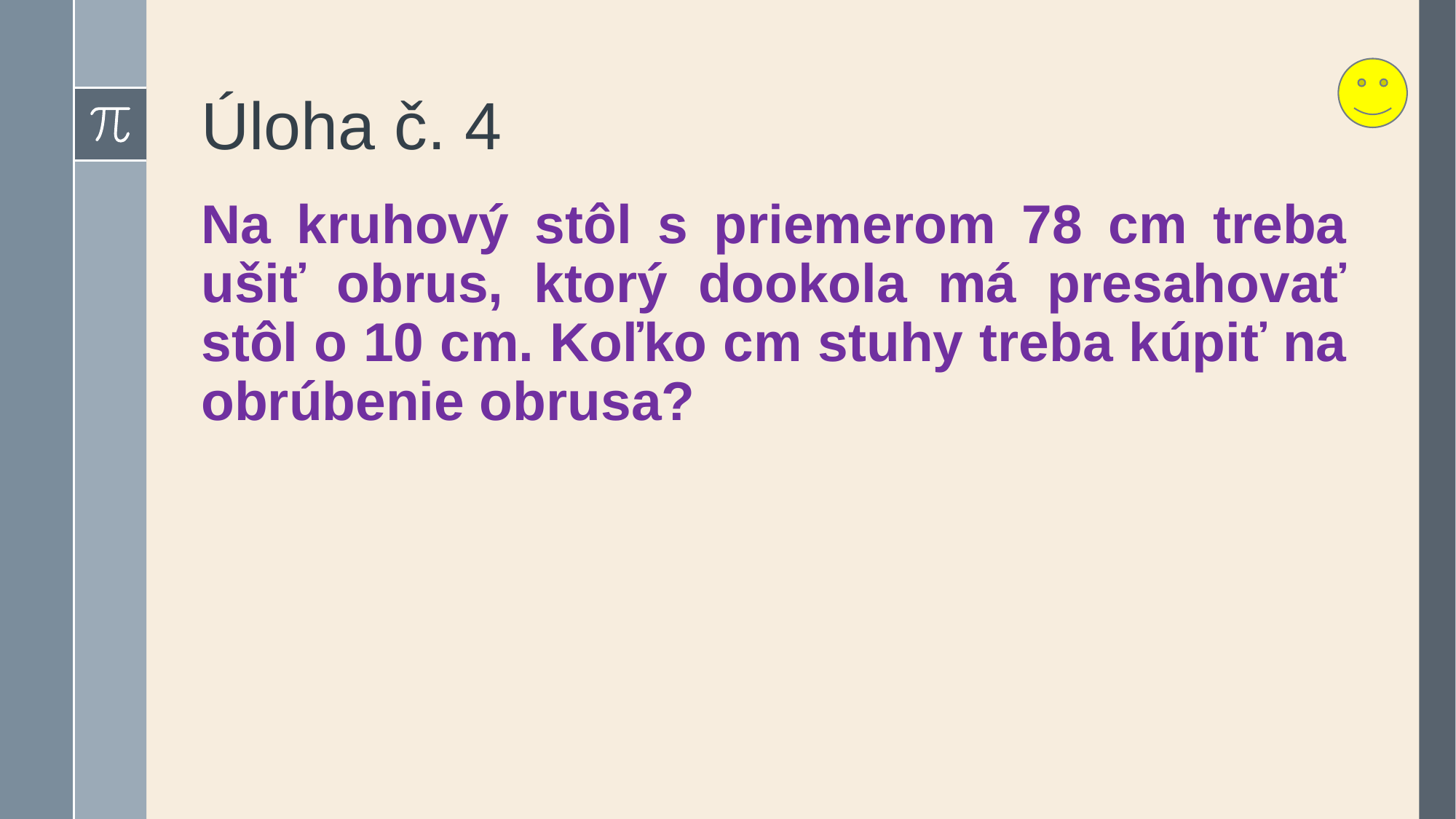

# Úloha č. 4

Na kruhový stôl s priemerom 78 cm treba ušiť obrus, ktorý dookola má presahovať stôl o 10 cm. Koľko cm stuhy treba kúpiť na obrúbenie obrusa?